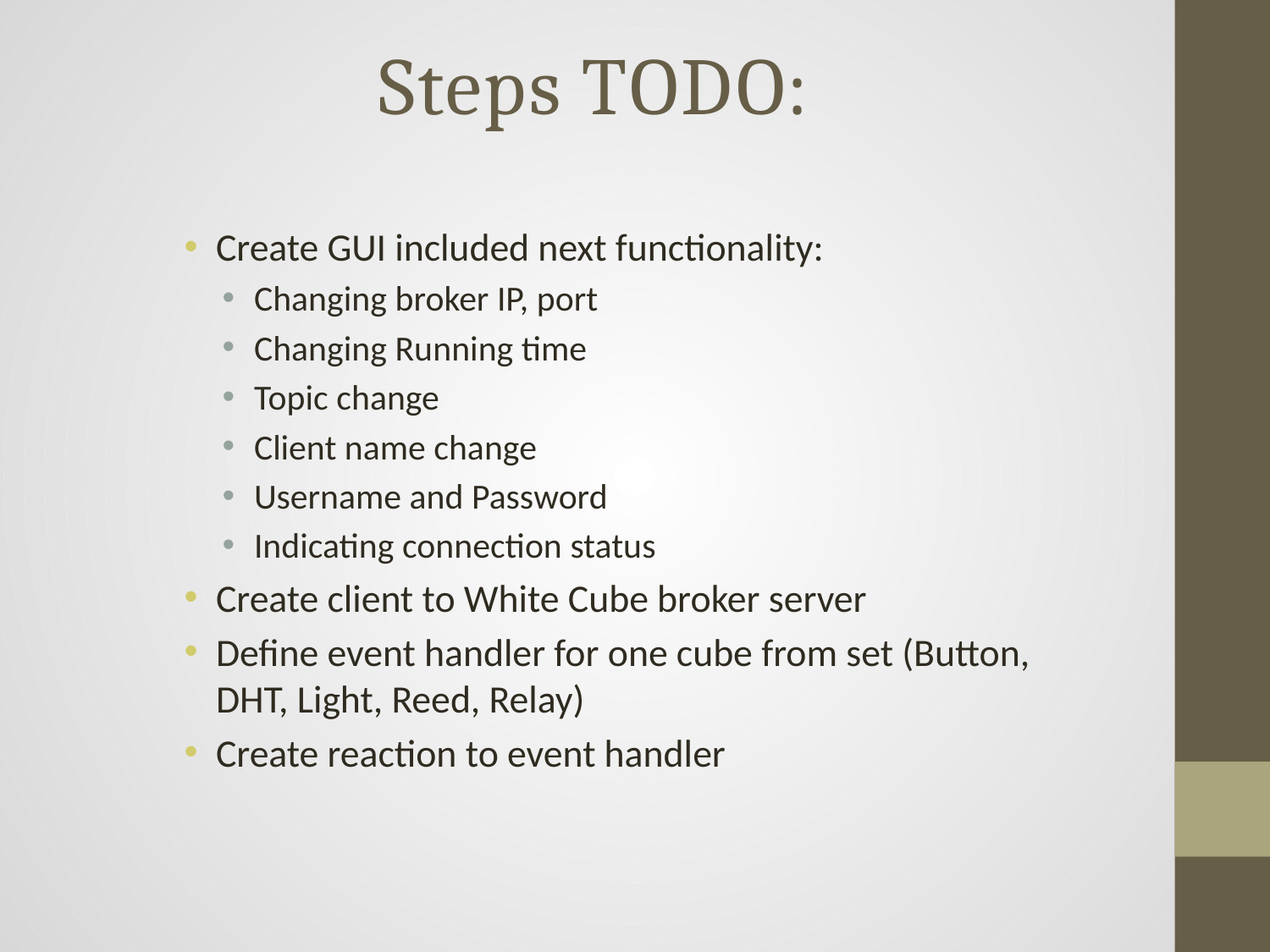

# Steps TODO:
Create GUI included next functionality:
Changing broker IP, port
Changing Running time
Topic change
Client name change
Username and Password
Indicating connection status
Create client to White Cube broker server
Define event handler for one cube from set (Button, DHT, Light, Reed, Relay)
Create reaction to event handler